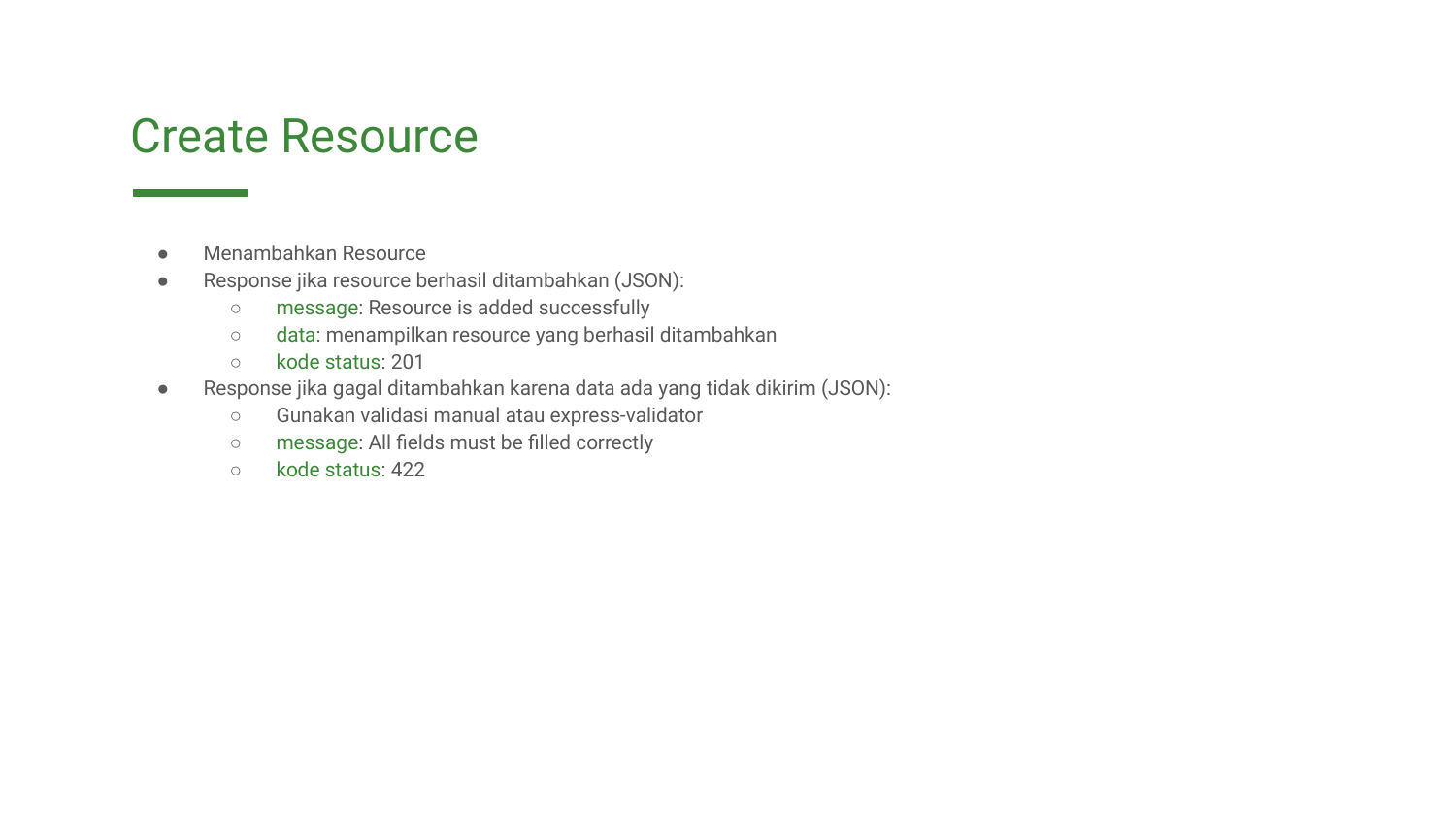

Create Resource

Menambahkan Resource
Response jika resource berhasil ditambahkan (JSON):
message: Resource is added successfully
data: menampilkan resource yang berhasil ditambahkan
kode status: 201
Response jika gagal ditambahkan karena data ada yang tidak dikirim (JSON):
Gunakan validasi manual atau express-validator
message: All fields must be filled correctly
kode status: 422